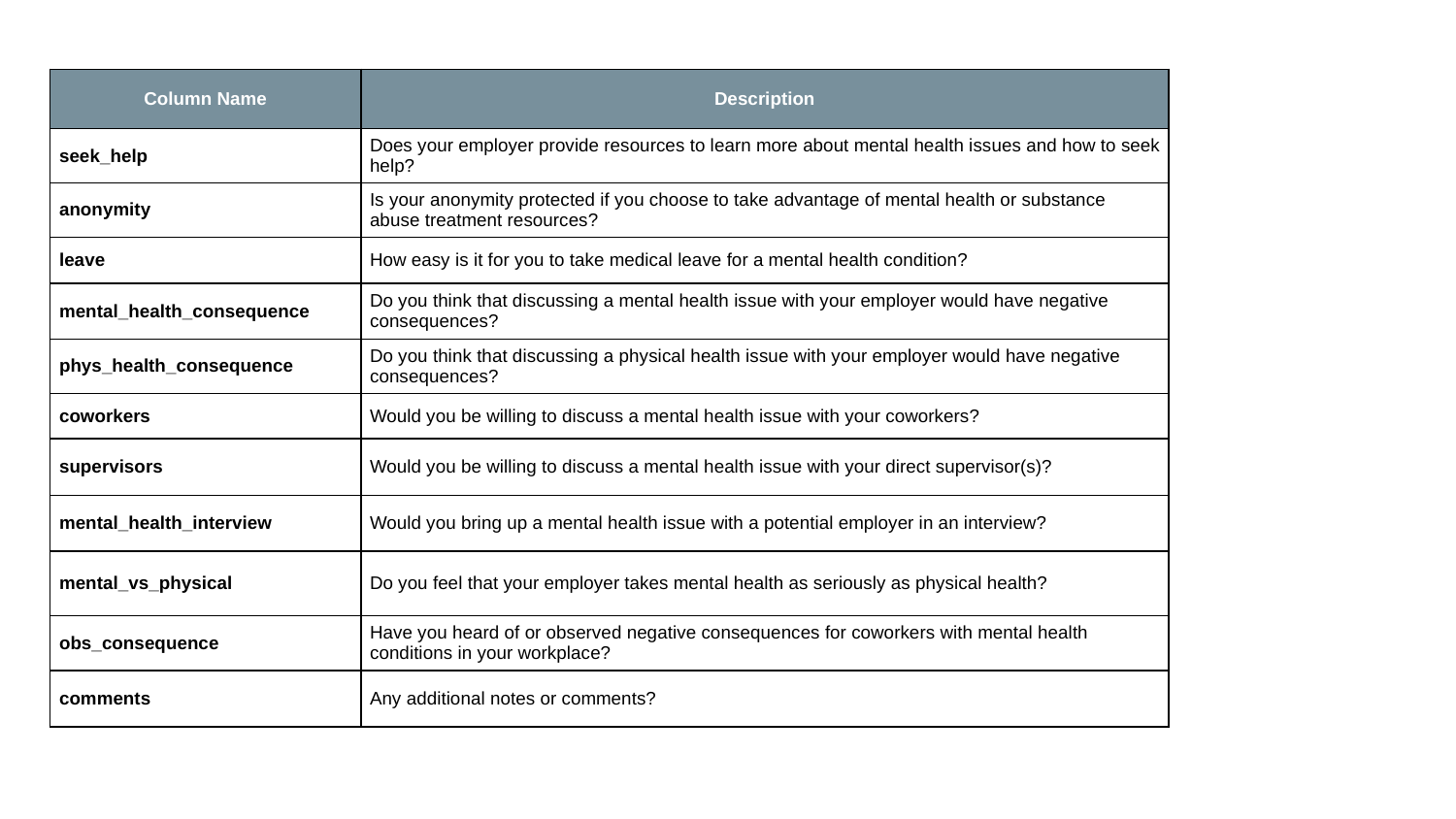

| Column Name | Description |
| --- | --- |
| seek\_help | Does your employer provide resources to learn more about mental health issues and how to seek help? |
| anonymity | Is your anonymity protected if you choose to take advantage of mental health or substance abuse treatment resources? |
| leave | How easy is it for you to take medical leave for a mental health condition? |
| mental\_health\_consequence | Do you think that discussing a mental health issue with your employer would have negative consequences? |
| phys\_health\_consequence | Do you think that discussing a physical health issue with your employer would have negative consequences? |
| coworkers | Would you be willing to discuss a mental health issue with your coworkers? |
| supervisors | Would you be willing to discuss a mental health issue with your direct supervisor(s)? |
| mental\_health\_interview | Would you bring up a mental health issue with a potential employer in an interview? |
| mental\_vs\_physical | Do you feel that your employer takes mental health as seriously as physical health? |
| obs\_consequence | Have you heard of or observed negative consequences for coworkers with mental health conditions in your workplace? |
| comments | Any additional notes or comments? |